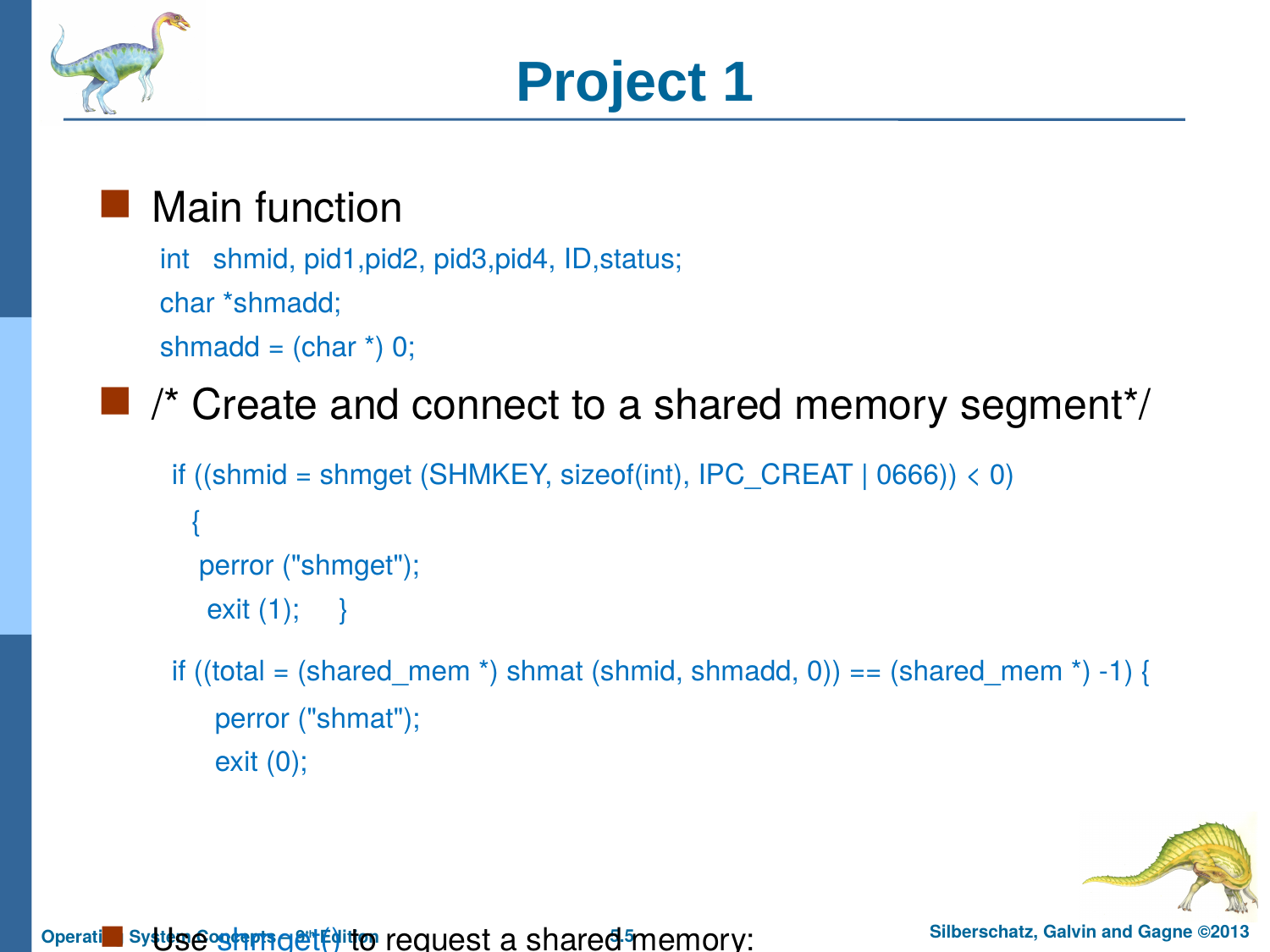

# Project 1
Main function
int   shmid, pid1,pid2, pid3,pid4, ID,status;
char *shmadd;
shmadd = (char *) 0;
/* Create and connect to a shared memory segment*/
 if ((shmid = shmget (SHMKEY, sizeof(int), IPC_CREAT | 0666)) < 0)
    {
     perror ("shmget");
      exit (1);     }
 if ((total = (shared_mem *) shmat (shmid, shmadd, 0)) == (shared_mem *) -1) {
      perror ("shmat");
      exit (0);

Use shmget() to request a shared memory: